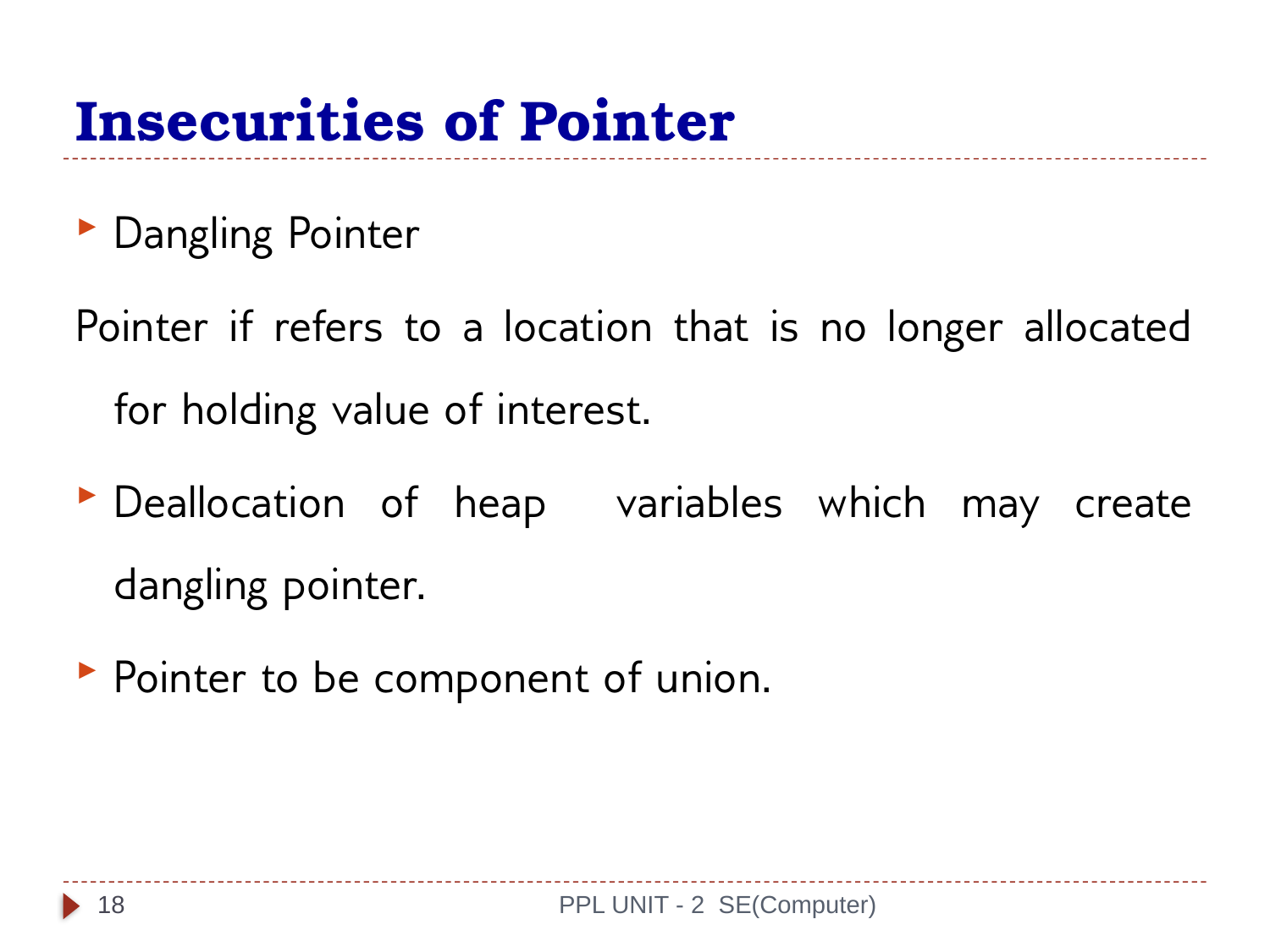

# Insecurities of Pointer
Dangling Pointer
Pointer if refers to a location that is no longer allocated for holding value of interest.
Deallocation of heap  variables which may create dangling pointer.
Pointer to be component of union.
18
PPL UNIT - 2  SE(Computer)